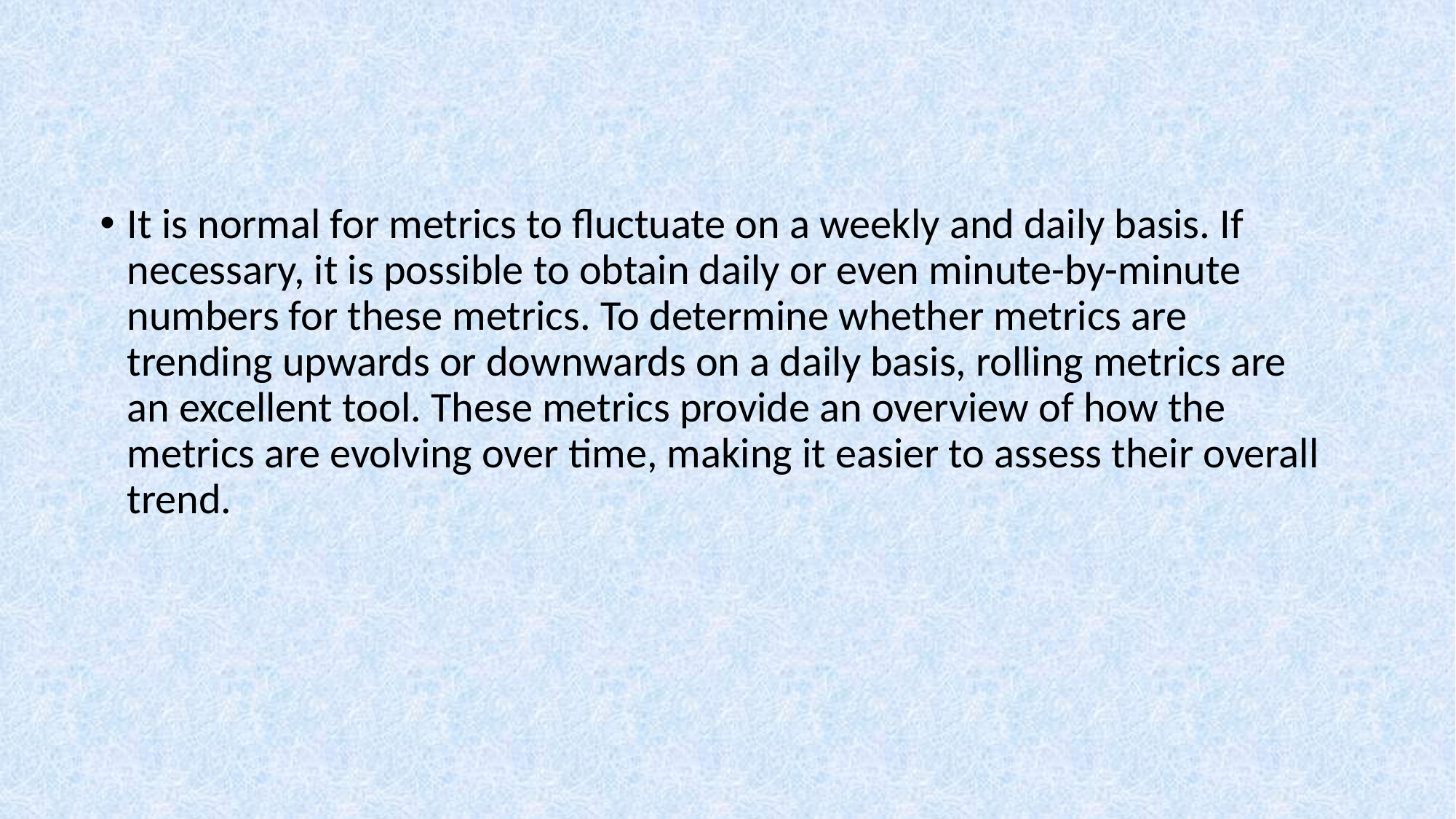

It is normal for metrics to fluctuate on a weekly and daily basis. If necessary, it is possible to obtain daily or even minute-by-minute numbers for these metrics. To determine whether metrics are trending upwards or downwards on a daily basis, rolling metrics are an excellent tool. These metrics provide an overview of how the metrics are evolving over time, making it easier to assess their overall trend.